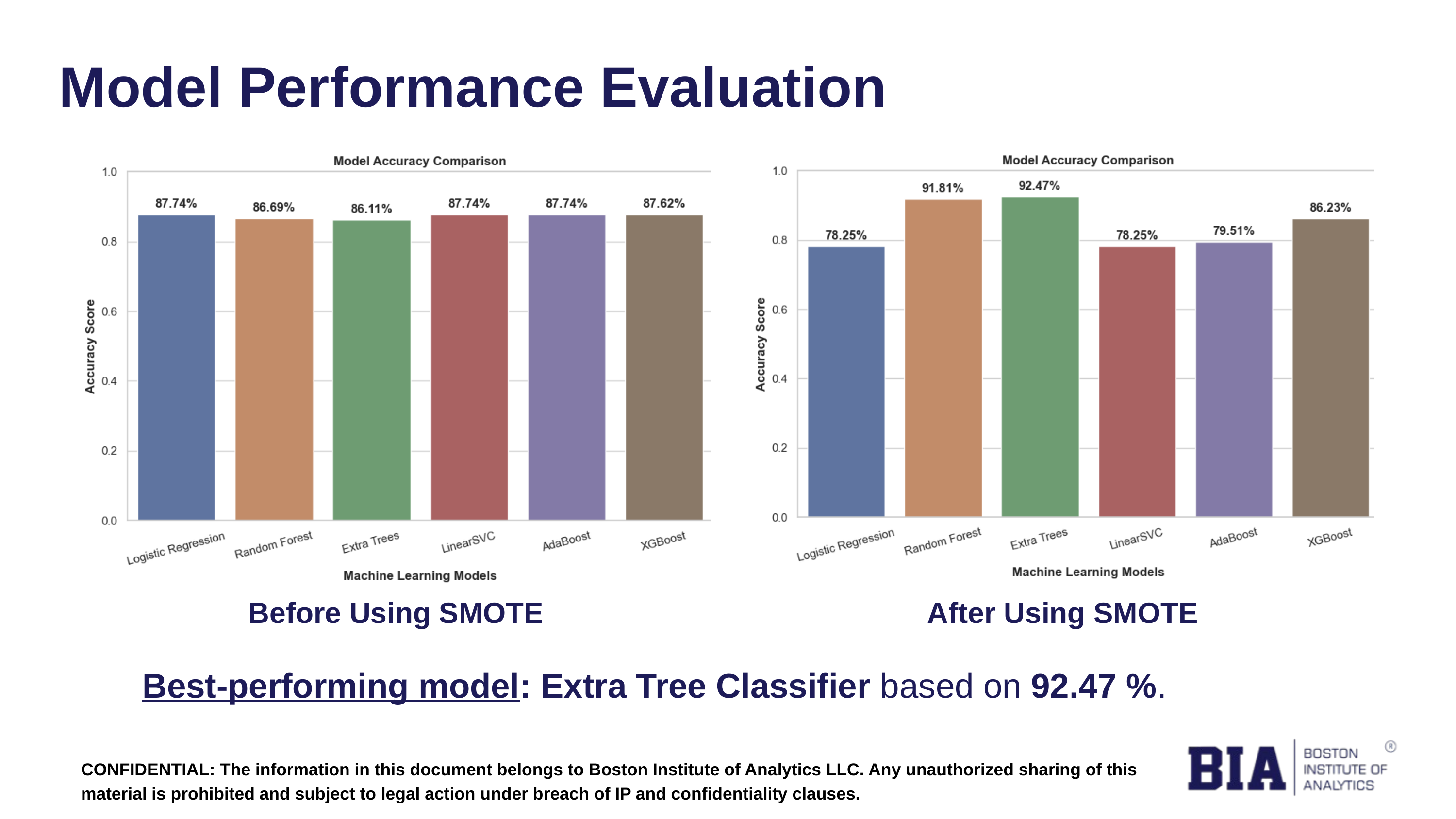

Model Performance Evaluation

Before Using SMOTE
After Using SMOTE
Best-performing model: Extra Tree Classifier based on 92.47 %.

CONFIDENTIAL: The information in this document belongs to Boston Institute of Analytics LLC. Any unauthorized sharing of this
material is prohibited and subject to legal action under breach of IP and confidentiality clauses.